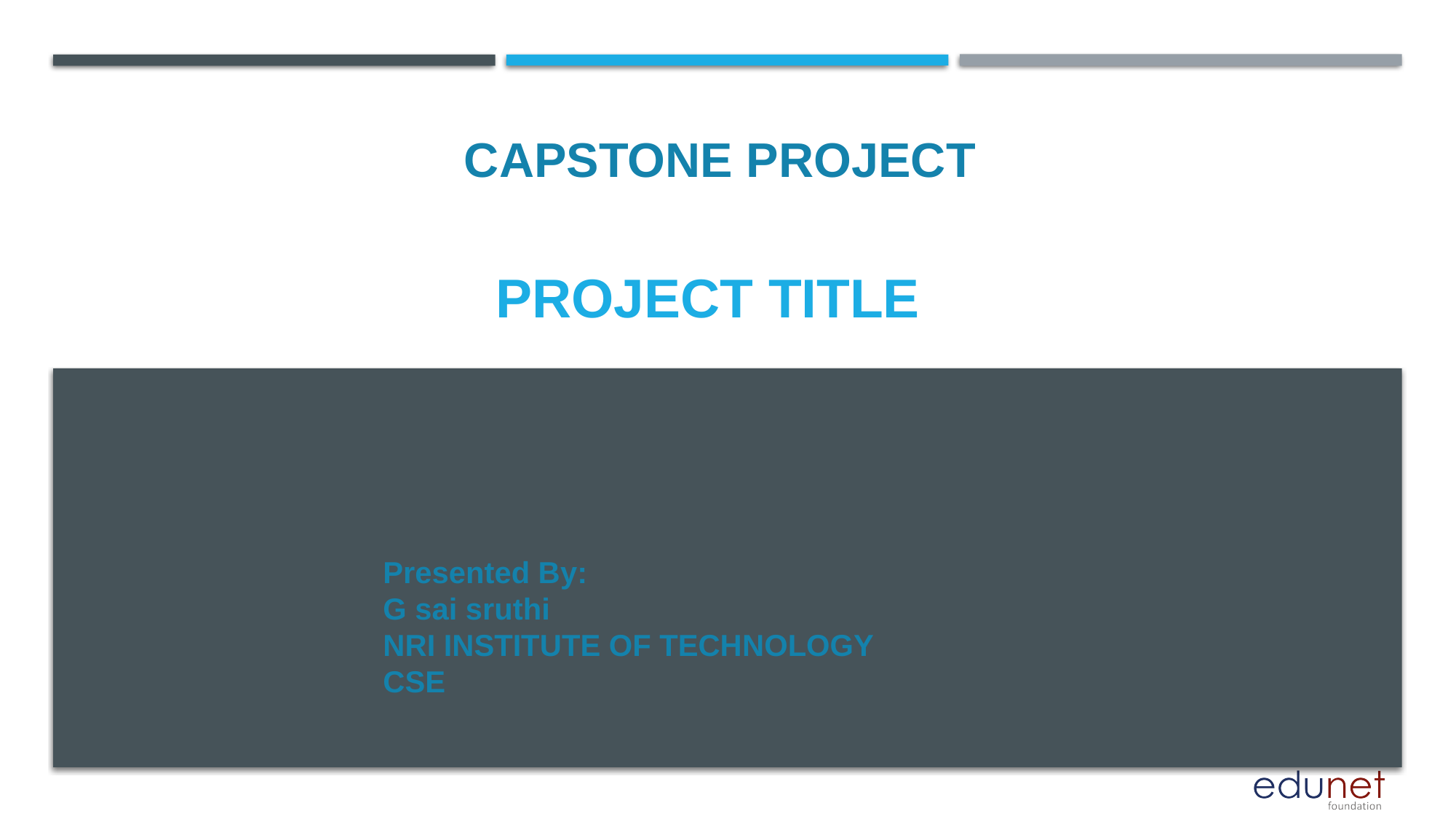

CAPSTONE PROJECT
# PROJECT TITLE
Presented By:
G sai sruthi
NRI INSTITUTE OF TECHNOLOGY
CSE